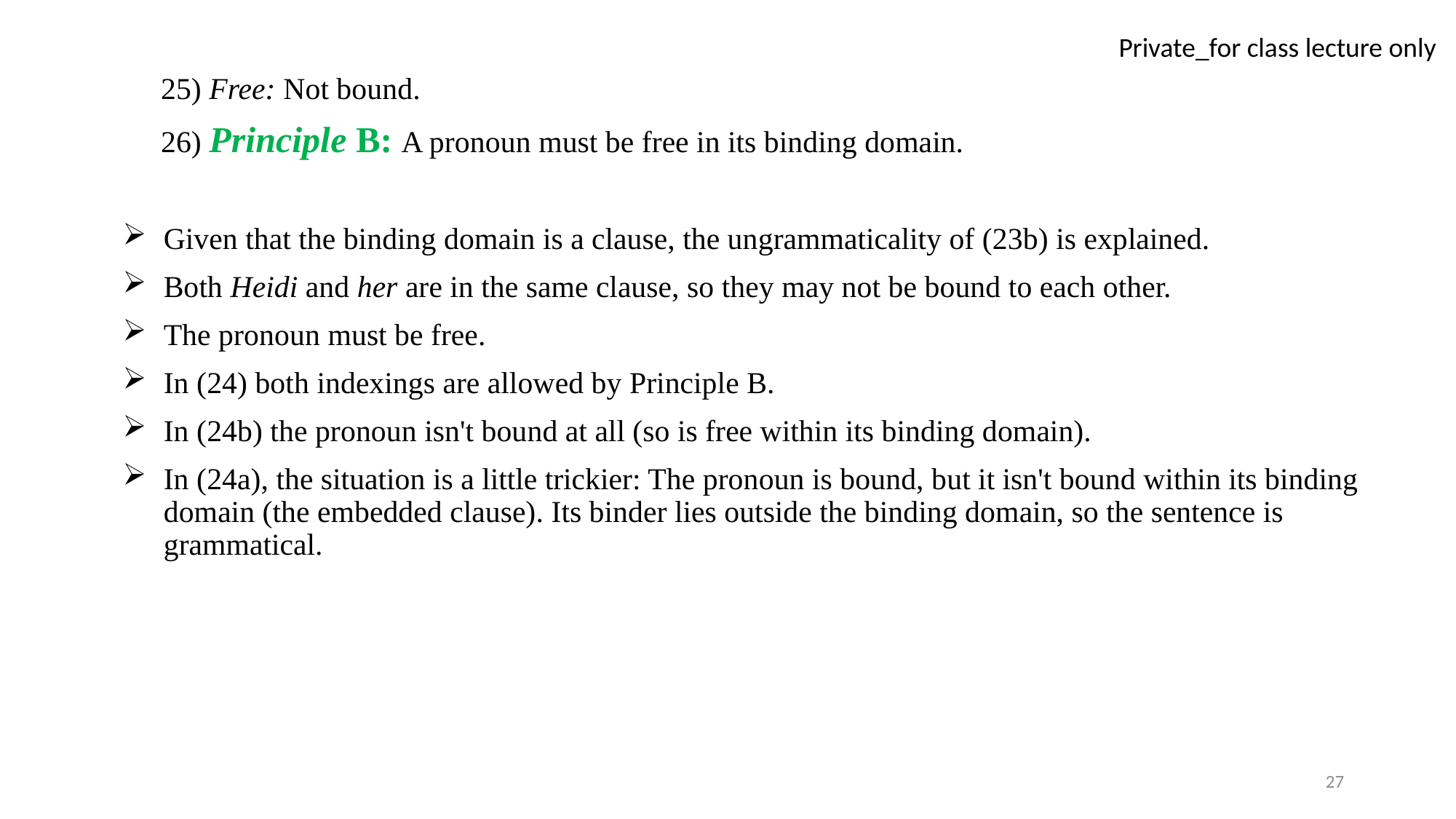

25) Free: Not bound.
     26) Principle B: A pronoun must be free in its binding domain.

Given that the binding domain is a clause, the ungrammaticality of (23b) is explained.
Both Heidi and her are in the same clause, so they may not be bound to each other.
The pronoun must be free.
In (24) both indexings are allowed by Principle B.
In (24b) the pronoun isn't bound at all (so is free within its binding domain).
In (24a), the situation is a little trickier: The pronoun is bound, but it isn't bound within its binding domain (the embedded clause). Its binder lies outside the binding domain, so the sentence is grammatical.

27